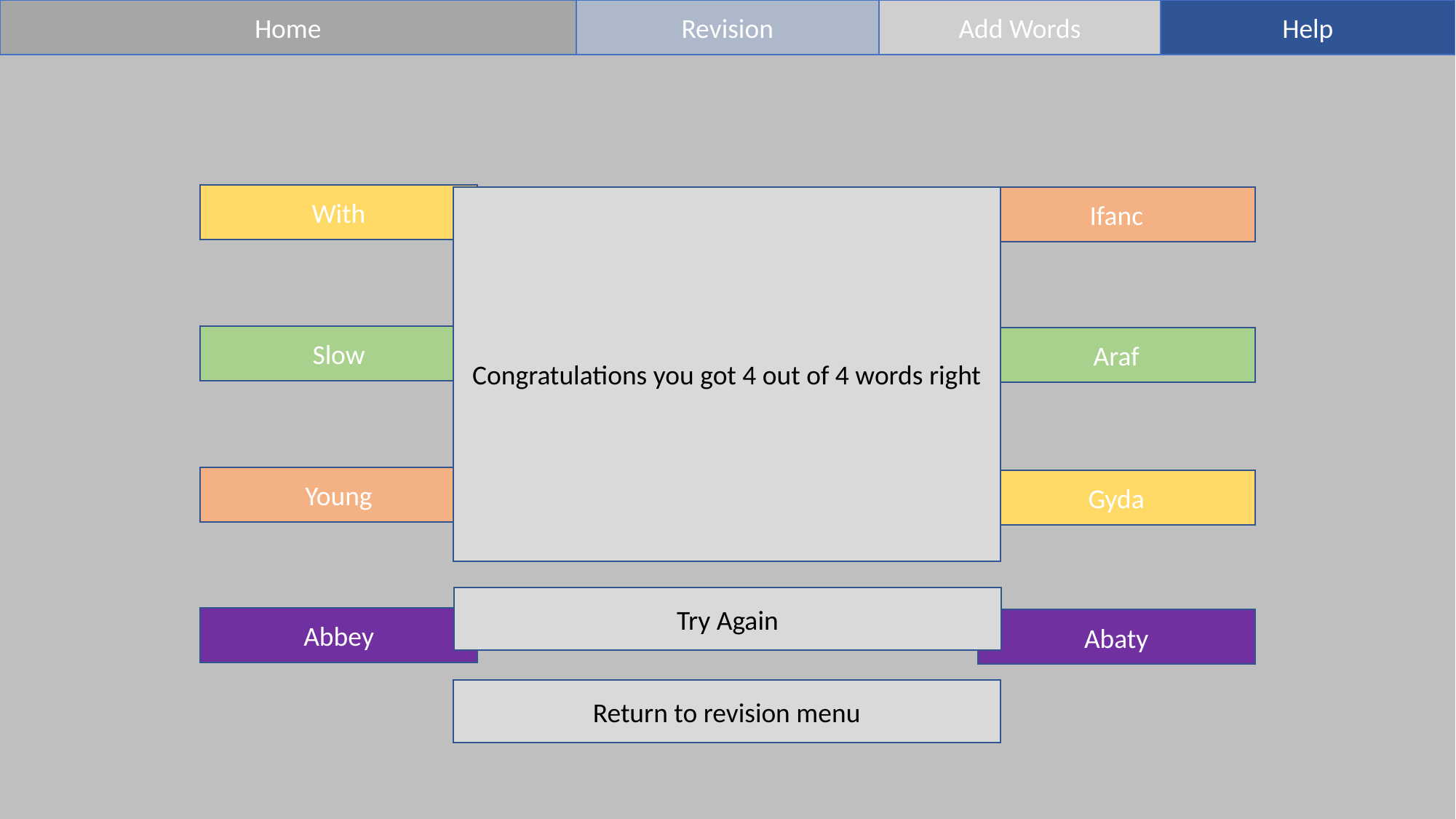

Home
Revision
Add Words
Help
With
Ifanc
Congratulations you got 4 out of 4 words right
Slow
Araf
Young
Gyda
Try Again
Abbey
Abaty
Return to revision menu